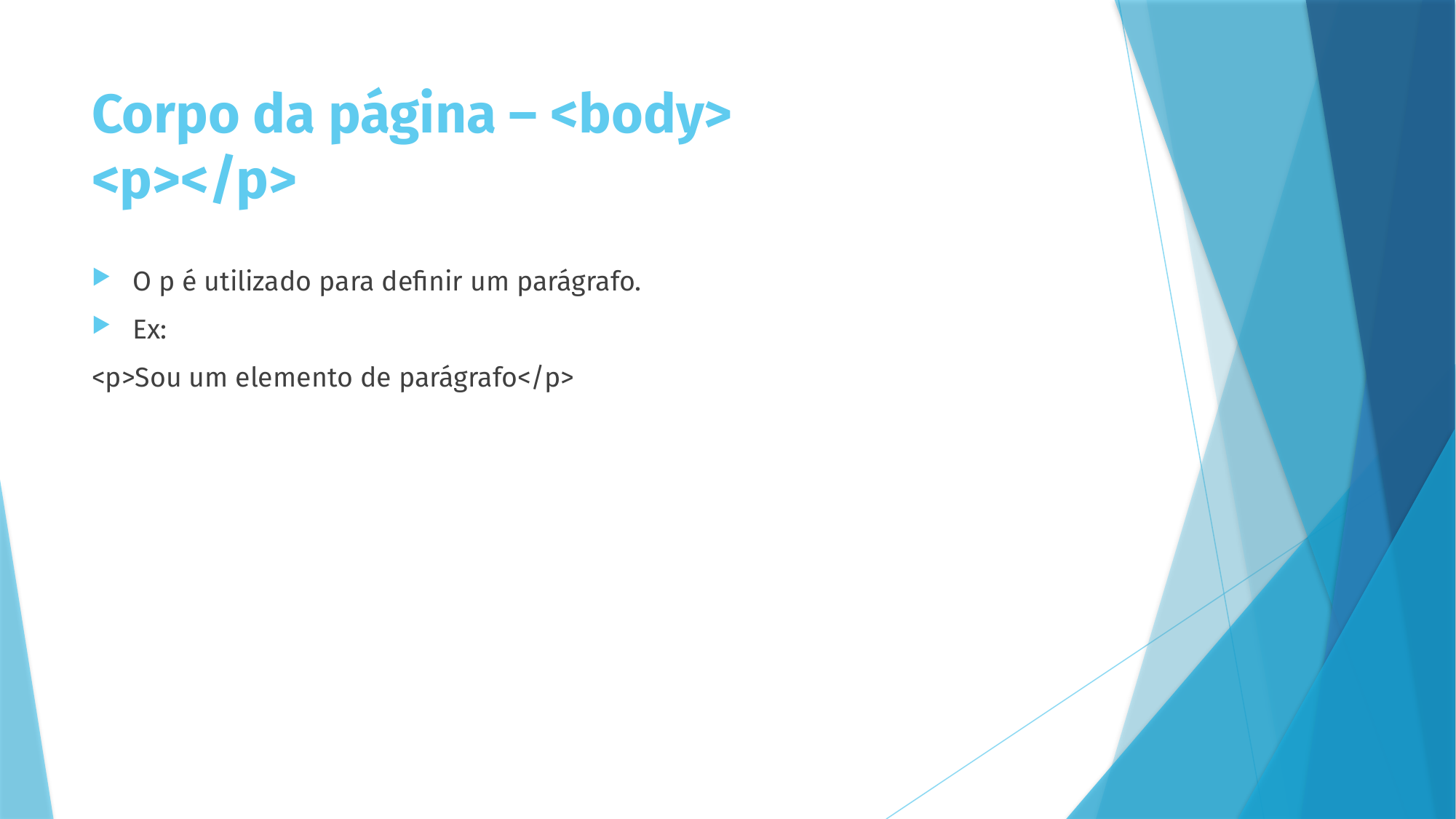

# Corpo da página – <body> <p></p>
O p é utilizado para definir um parágrafo.
Ex:
<p>Sou um elemento de parágrafo</p>